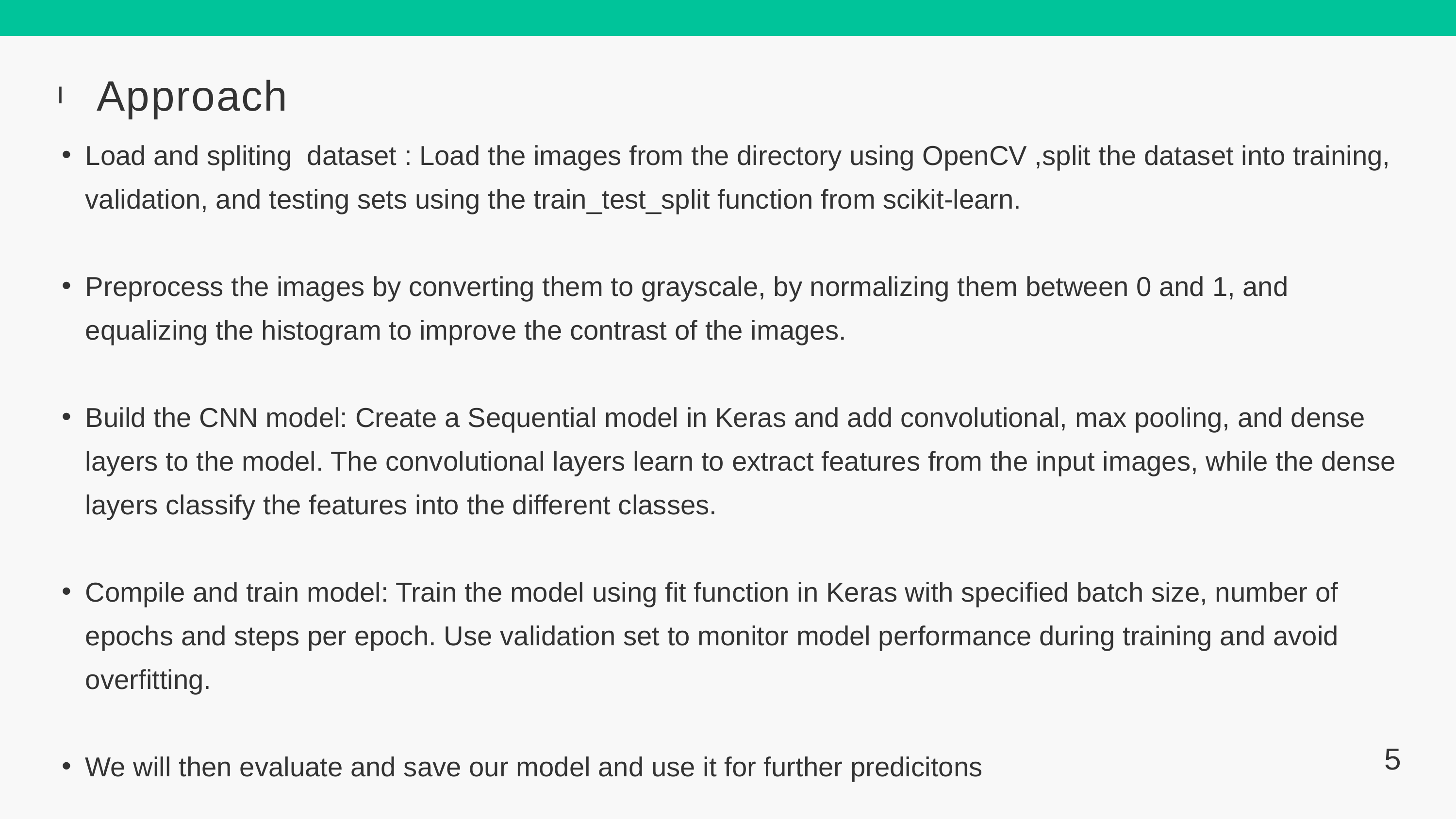

Approach
I
Load and spliting  dataset : Load the images from the directory using OpenCV ,split the dataset into training, validation, and testing sets using the train_test_split function from scikit-learn.

Preprocess the images by converting them to grayscale, by normalizing them between 0 and 1, and equalizing the histogram to improve the contrast of the images.

Build the CNN model: Create a Sequential model in Keras and add convolutional, max pooling, and dense layers to the model. The convolutional layers learn to extract features from the input images, while the dense layers classify the features into the different classes.

Compile and train model: Train the model using fit function in Keras with specified batch size, number of epochs and steps per epoch. Use validation set to monitor model performance during training and avoid overfitting.

We will then evaluate and save our model and use it for further predicitons
5